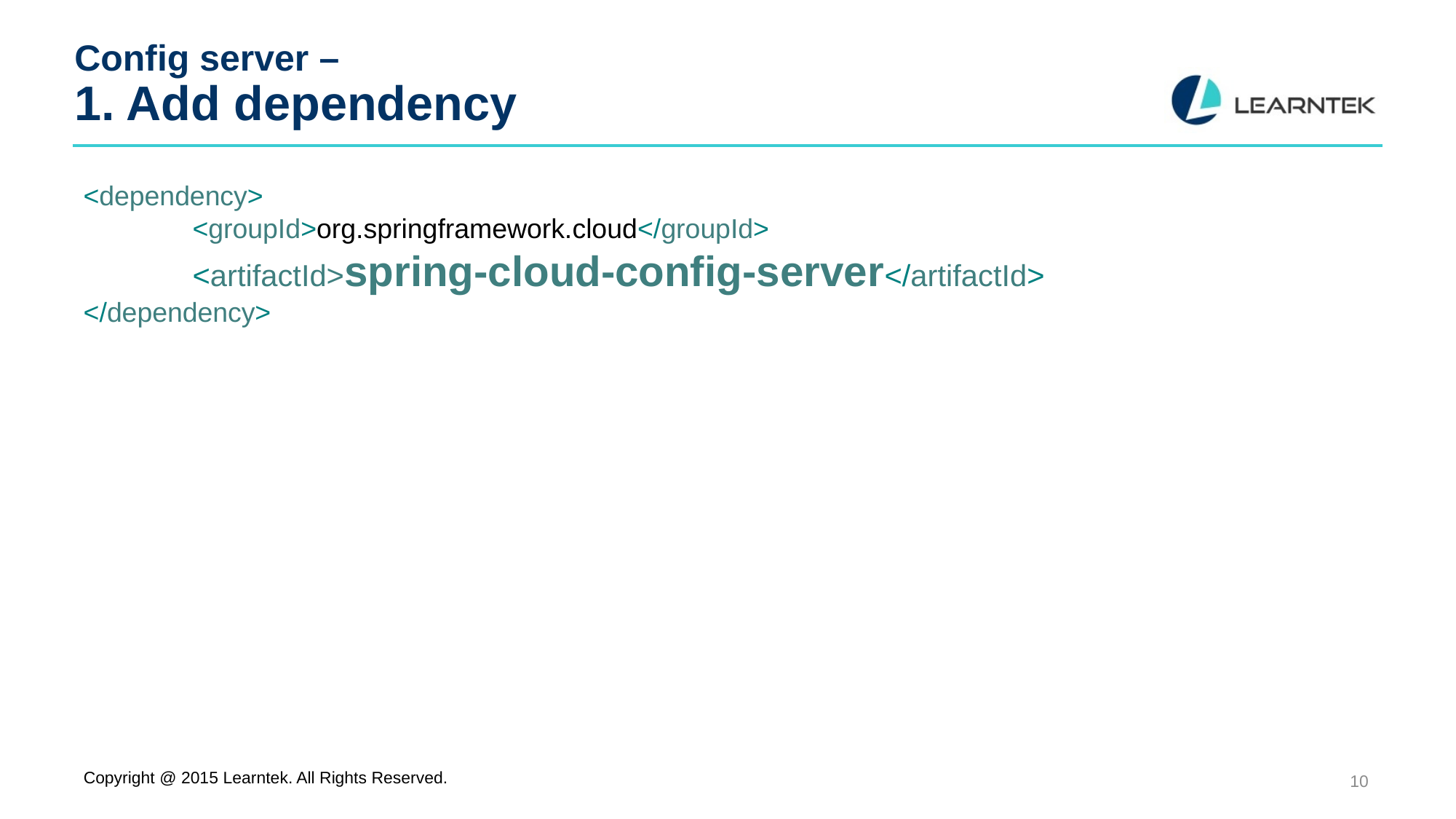

# Config server – 1. Add dependency
<dependency>
	<groupId>org.springframework.cloud</groupId>
	<artifactId>spring-cloud-config-server</artifactId>
</dependency>
Copyright @ 2015 Learntek. All Rights Reserved.
10